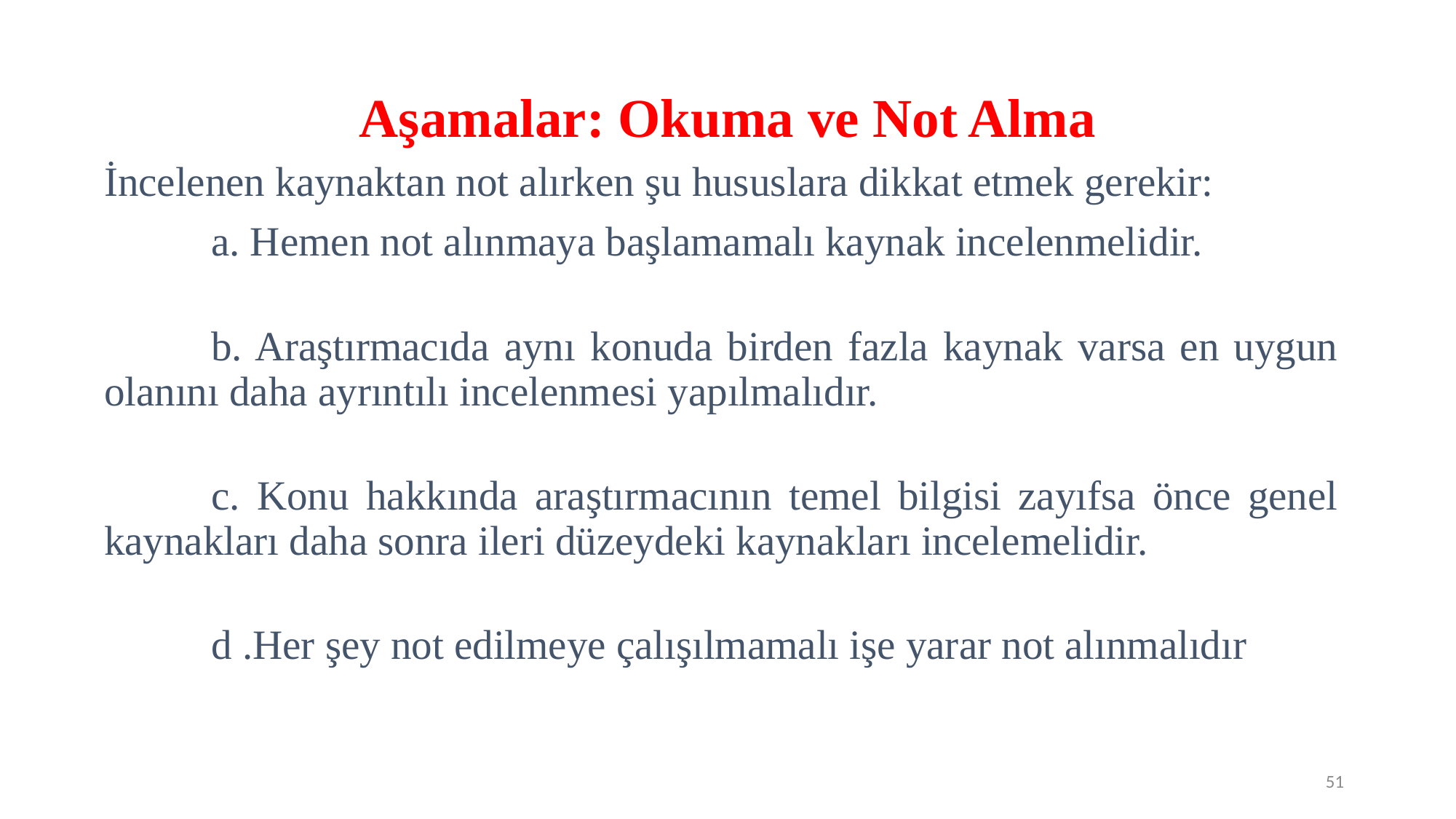

# Aşamalar: Okuma ve Not Alma
İncelenen kaynaktan not alırken şu hususlara dikkat etmek gerekir:
	a. Hemen not alınmaya başlamamalı kaynak incelenmelidir.
	b. Araştırmacıda aynı konuda birden fazla kaynak varsa en uygun olanını daha ayrıntılı incelenmesi yapılmalıdır.
	c. Konu hakkında araştırmacının temel bilgisi zayıfsa önce genel kaynakları daha sonra ileri düzeydeki kaynakları incelemelidir.
	d .Her şey not edilmeye çalışılmamalı işe yarar not alınmalıdır
51